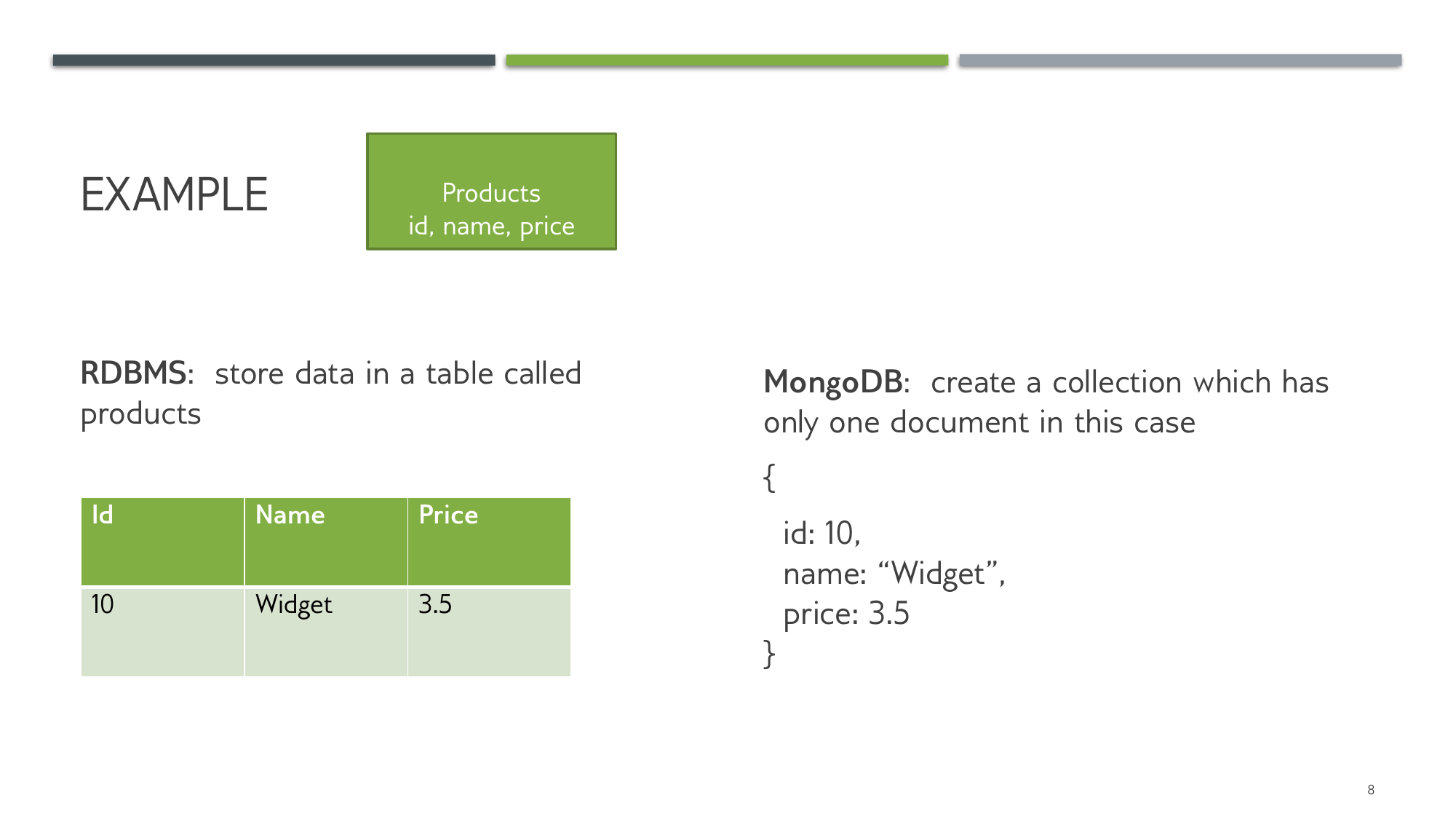

# example

Products
id, name, price

RDBMS:  store data in a table called products

MongoDB:  create a collection which has only one document in this case
{
  id: 10,
  name: “Widget”,
  price: 3.5
}
| Id | Name | Price |
| --- | --- | --- |
| 10 | Widget | 3.5 |
8